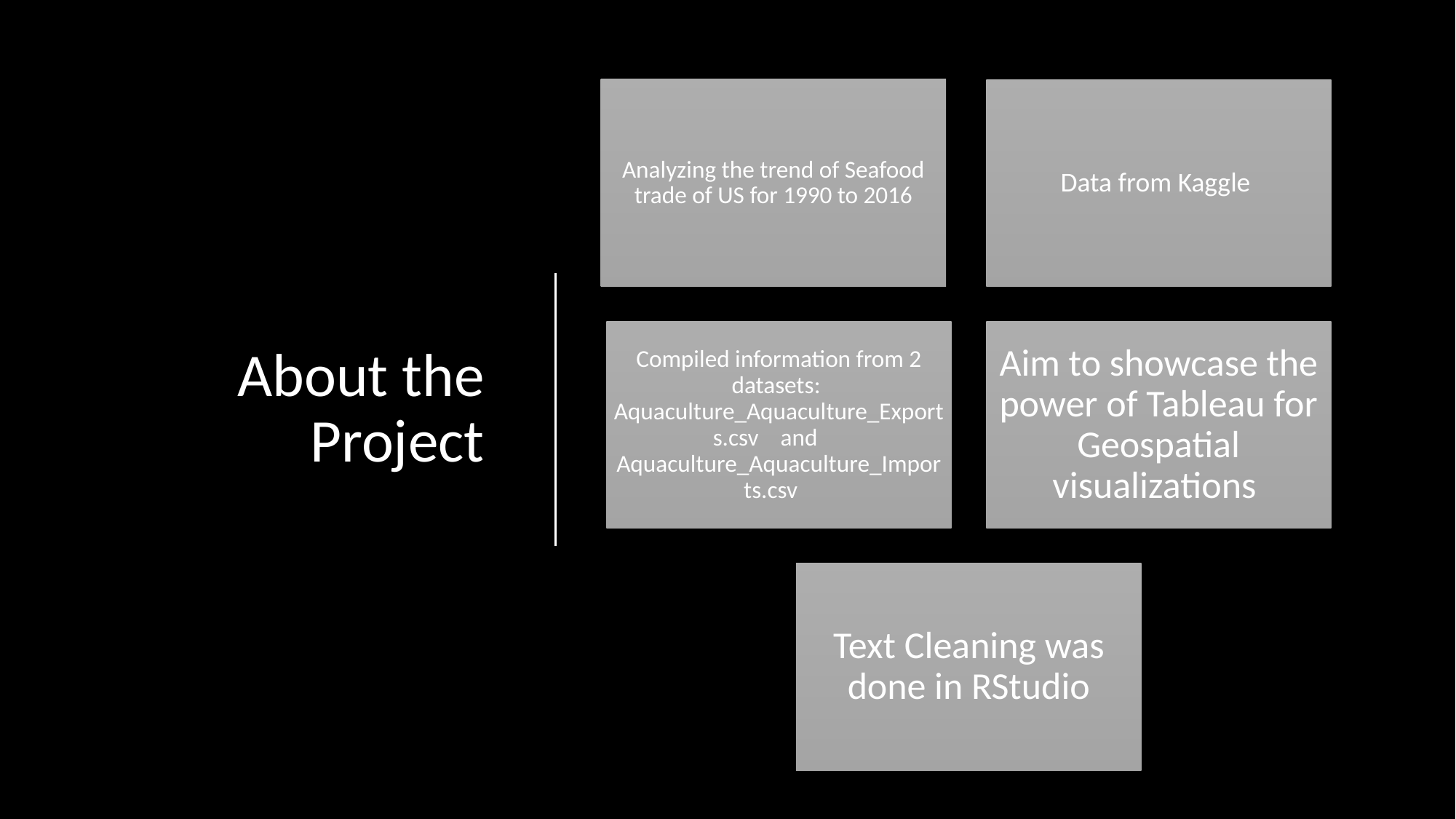

Analyzing the trend of Seafood trade of US for 1990 to 2016
Data from Kaggle
Compiled information from 2 datasets:  Aquaculture_Aquaculture_Exports.csv    and      Aquaculture_Aquaculture_Imports.csv
Aim to showcase the power of Tableau for Geospatial visualizations
Text Cleaning was done in RStudio
# About the Project